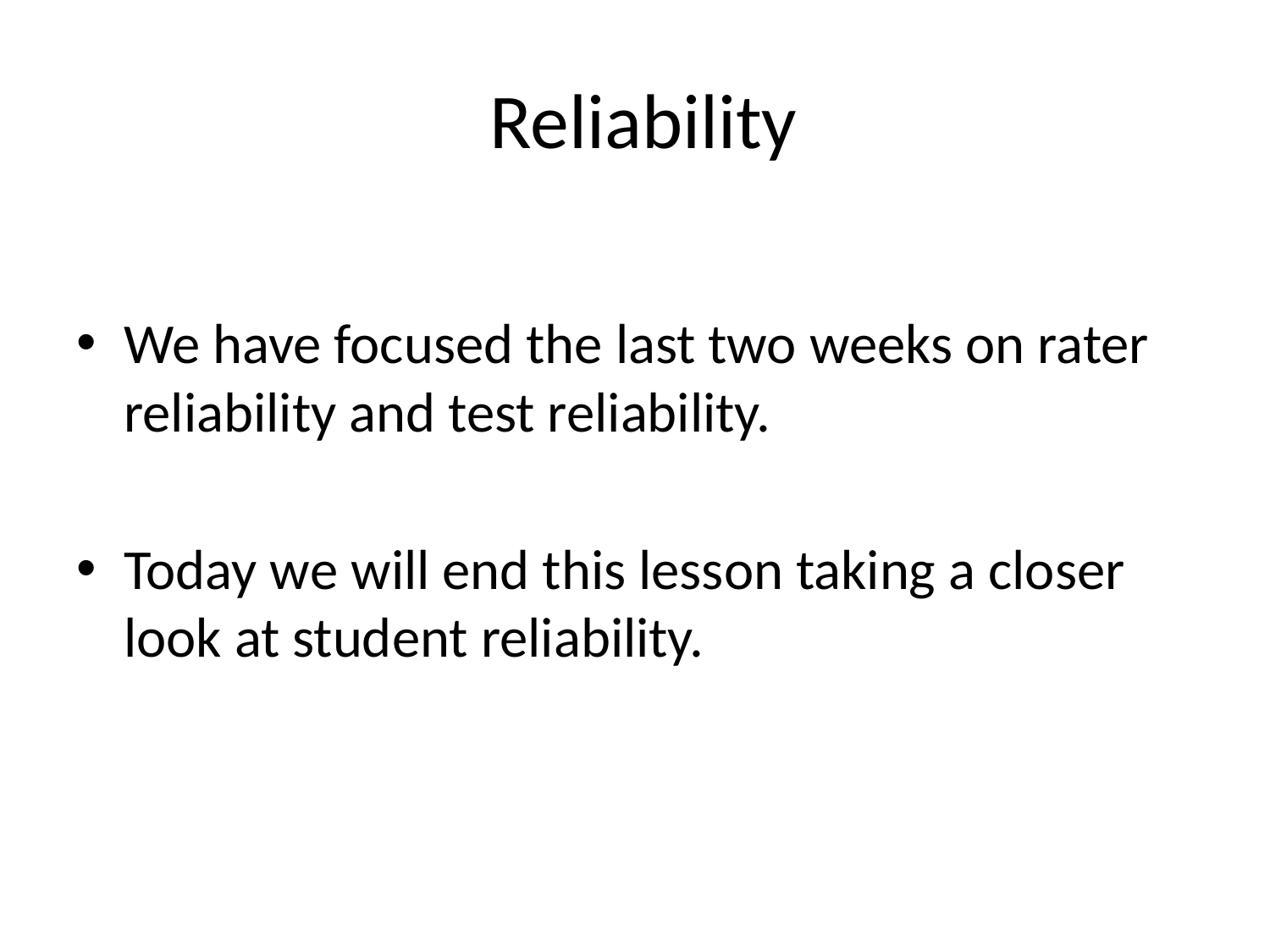

# Reliability

We have focused the last two weeks on rater reliability and test reliability.

Today we will end this lesson taking a closer look at student reliability.